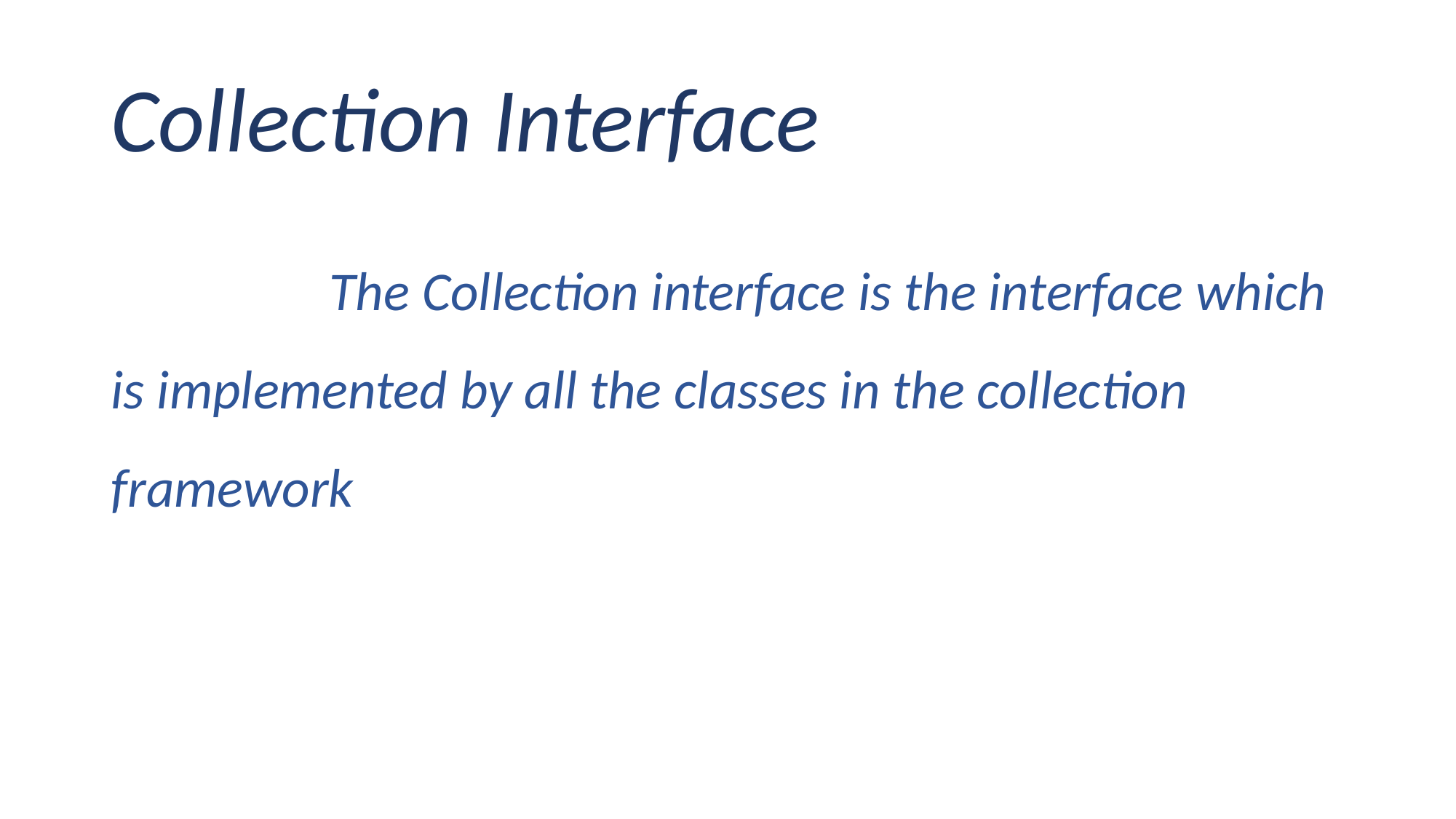

# Collection Interface
		The Collection interface is the interface which is implemented by all the classes in the collection framework